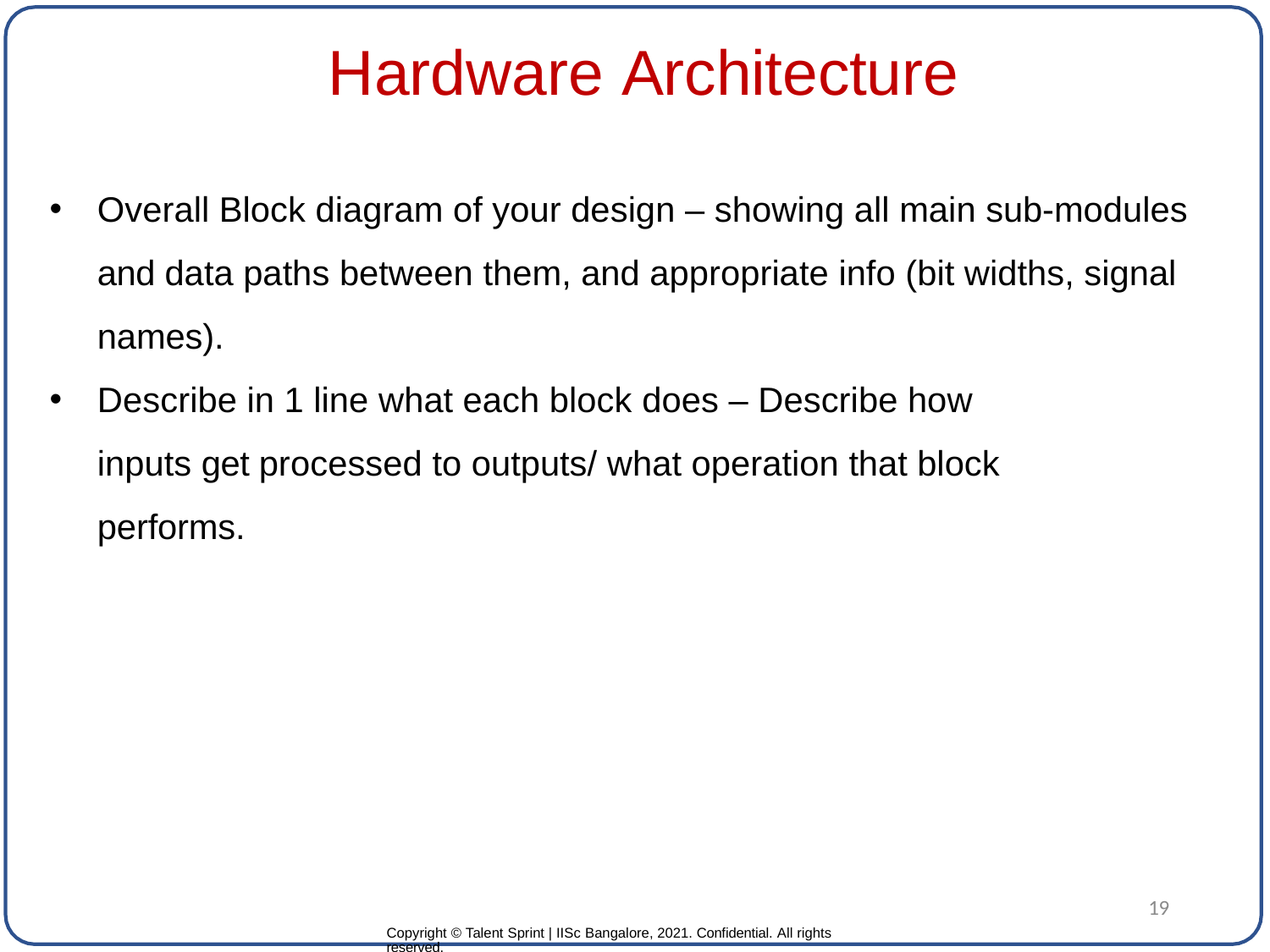

# Hardware Architecture
Overall Block diagram of your design – showing all main sub-modules and data paths between them, and appropriate info (bit widths, signal names).
Describe in 1 line what each block does – Describe how inputs get processed to outputs/ what operation that block performs.
19
Copyright © Talent Sprint | IISc Bangalore, 2021. Confidential. All rights reserved.